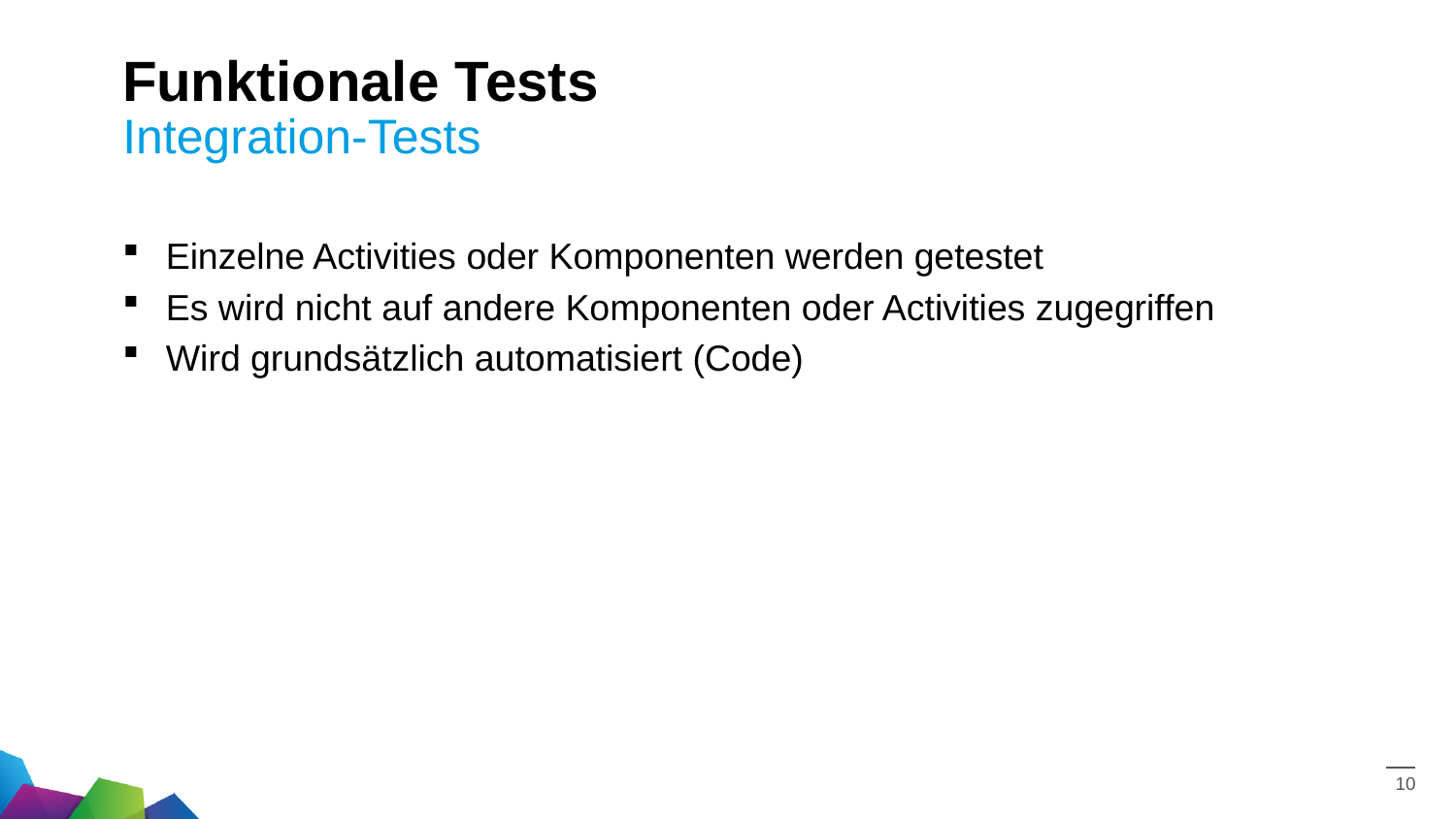

# Funktionale Tests
Integration-Tests
Einzelne Activities oder Komponenten werden getestet
Es wird nicht auf andere Komponenten oder Activities zugegriffen
Wird grundsätzlich automatisiert (Code)